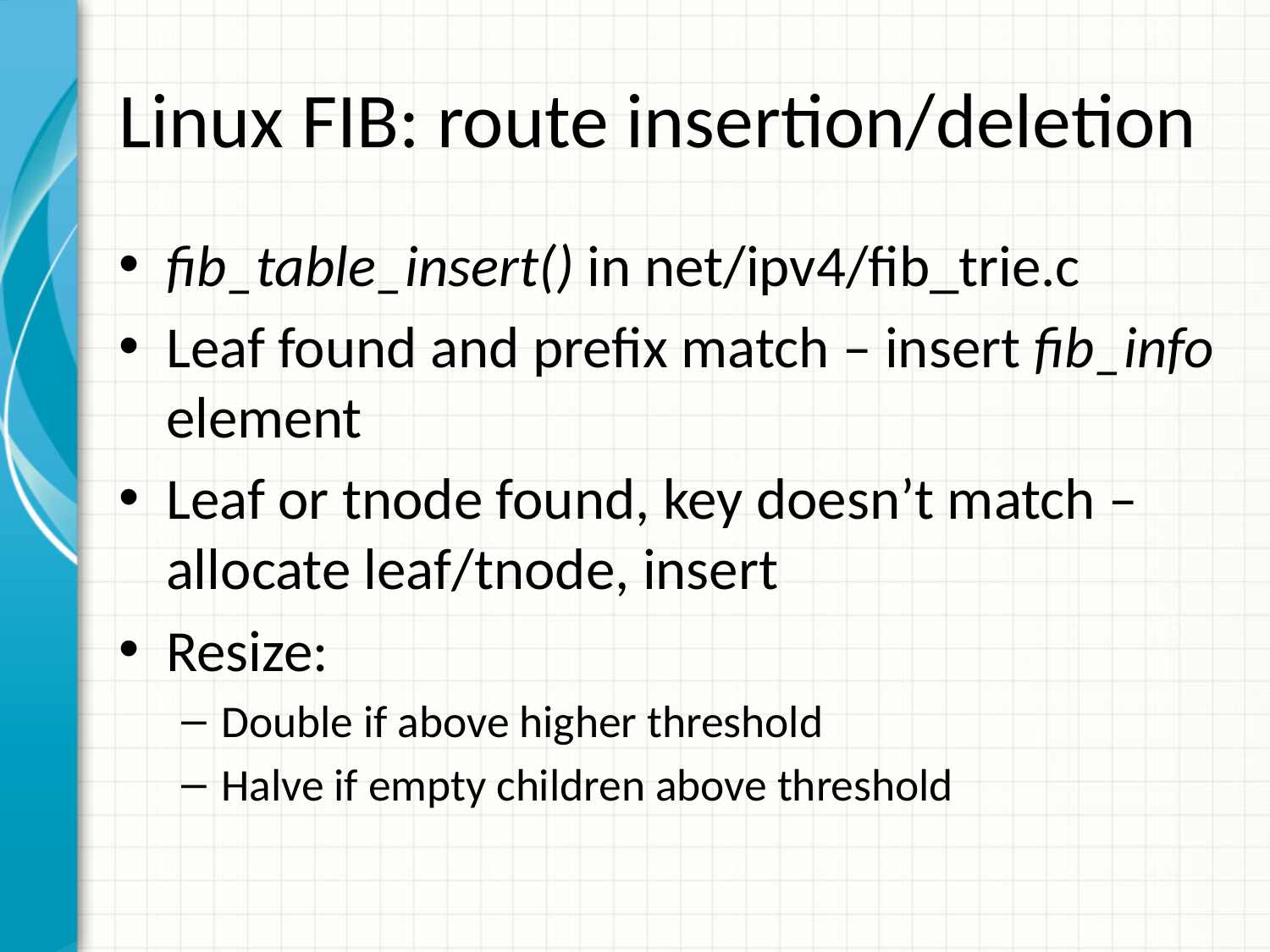

# Linux FIB: route insertion/deletion
fib_table_insert() in net/ipv4/fib_trie.c
Leaf found and prefix match – insert fib_info element
Leaf or tnode found, key doesn’t match – allocate leaf/tnode, insert
Resize:
Double if above higher threshold
Halve if empty children above threshold